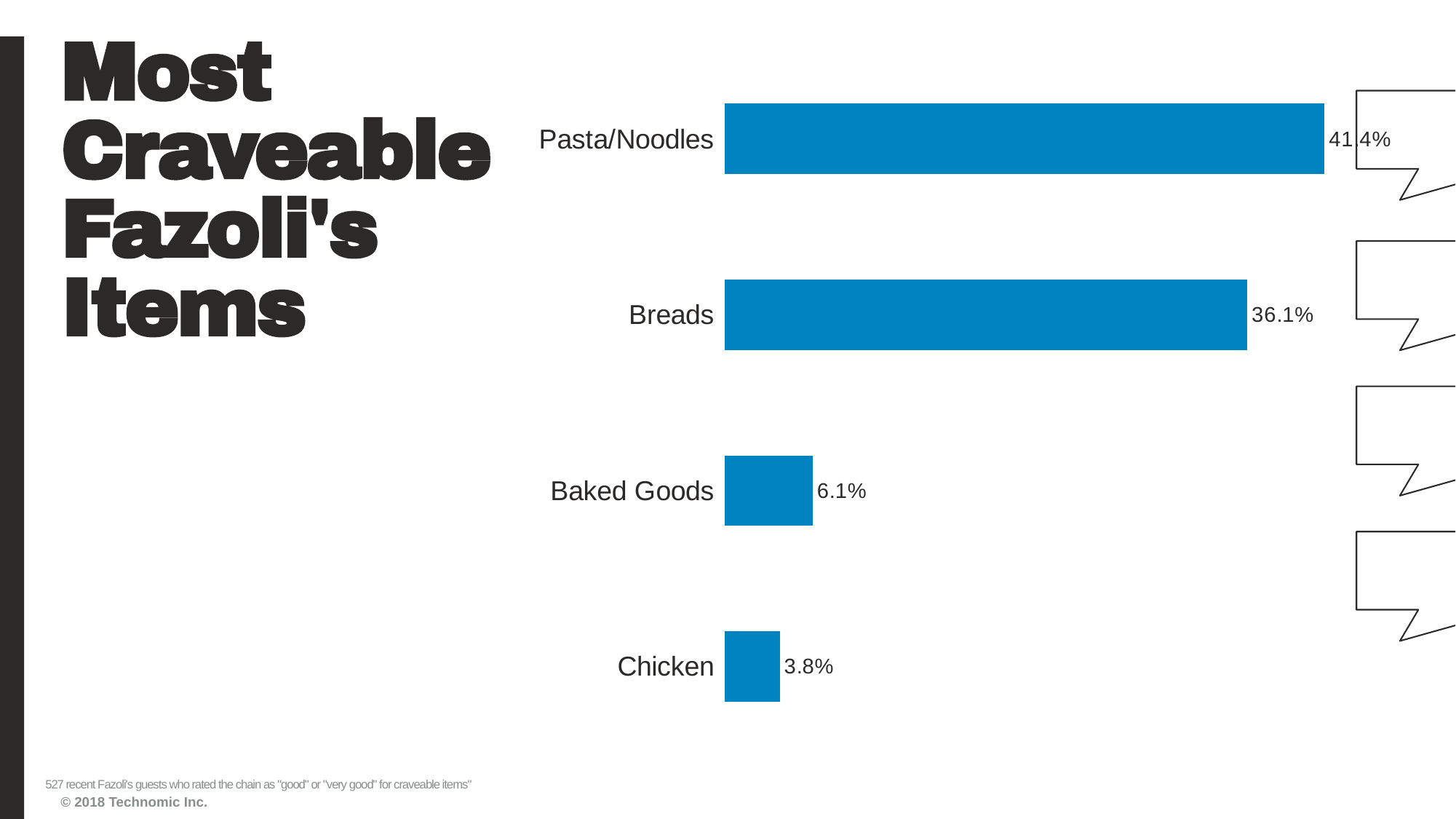

# Most Craveable Fazoli's Items

### Chart

| Category | Series1 |
|---|---|
| Chicken | 0.037950664 |
| Baked Goods | 0.060721063 |
| Breads | 0.360531308999999 |
| Pasta/Noodles | 0.413662239 |
527 recent Fazoli's guests who rated the chain as "good" or "very good" for craveable items"